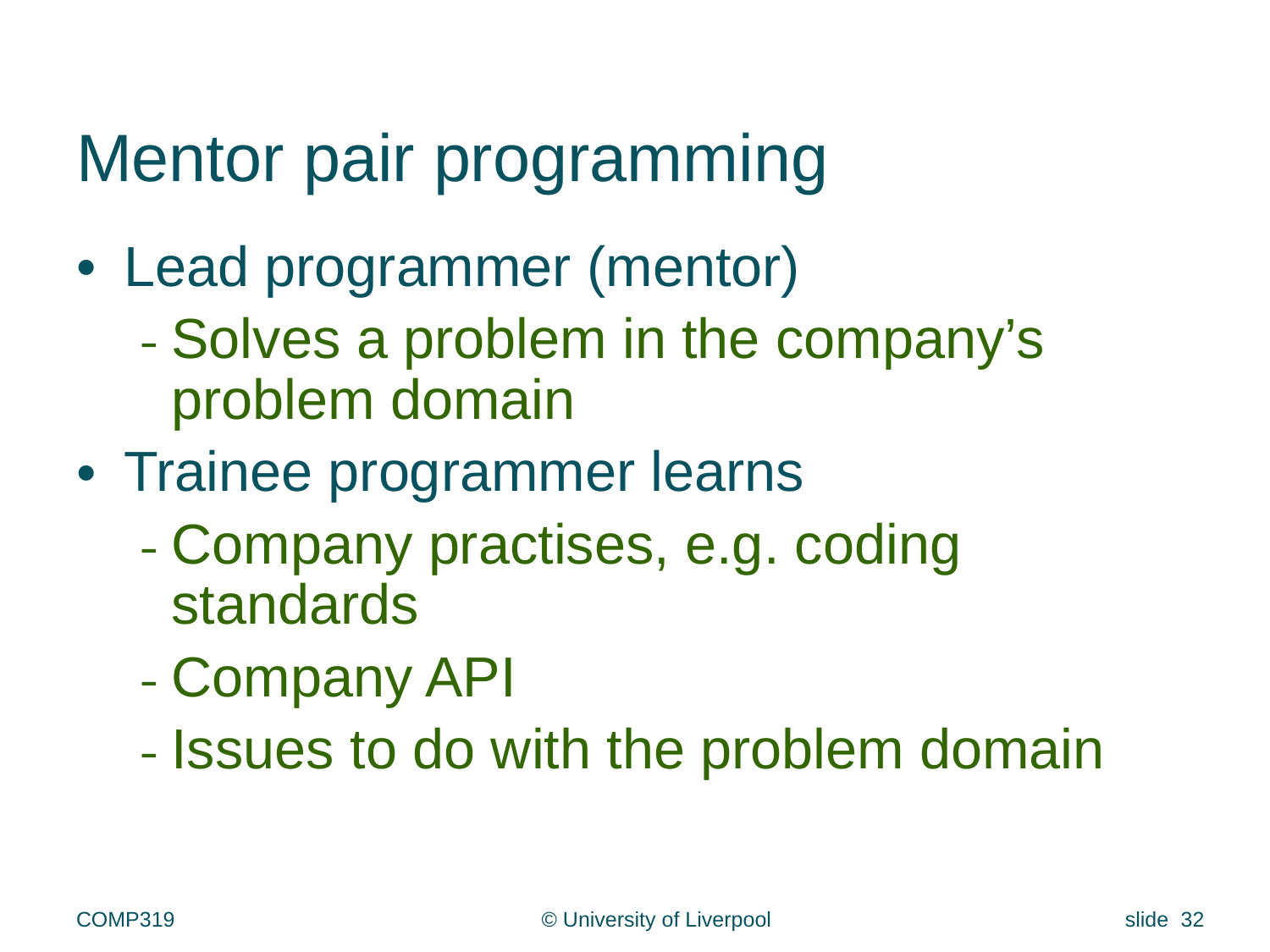

# Mentor pair programming
Lead programmer (mentor)
Solves a problem in the company’s problem domain
Trainee programmer learns
Company practises, e.g. coding standards
Company API
Issues to do with the problem domain

COMP319
© University of Liverpool
slide  32